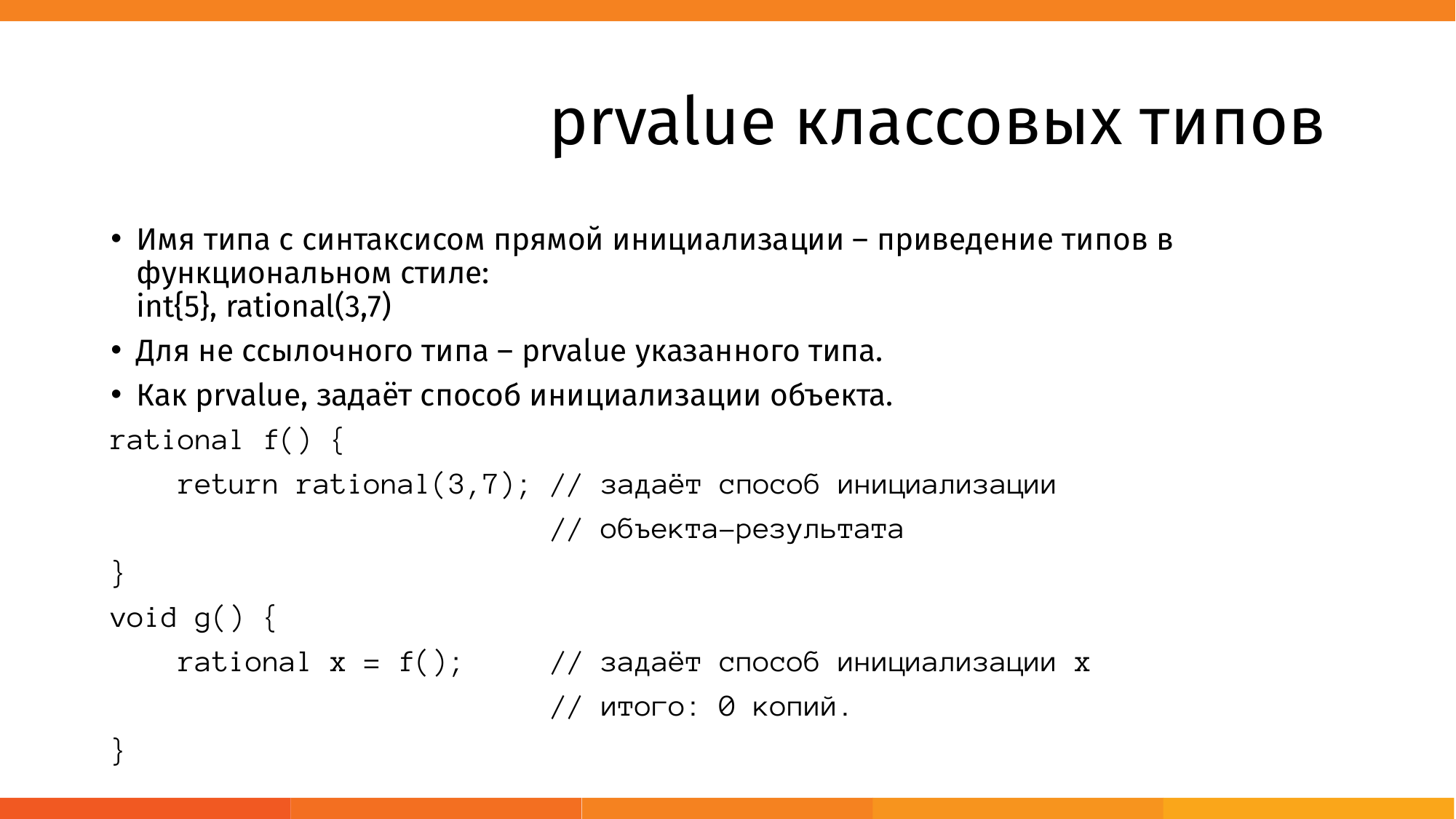

# prvalue классовых типов
Имя типа с синтаксисом прямой инициализации – приведение типов в функциональном стиле:
int{5}, rational(3,7)
Для не ссылочного типа – prvalue указанного типа.
Как prvalue, задаёт способ инициализации объекта.
rational f() {
    return rational(3,7); // задаёт способ инициализации
                          // объекта-результата
}
void g() {
    rational x = f();     // задаёт способ инициализации x
                          // итого: 0 копий.
}